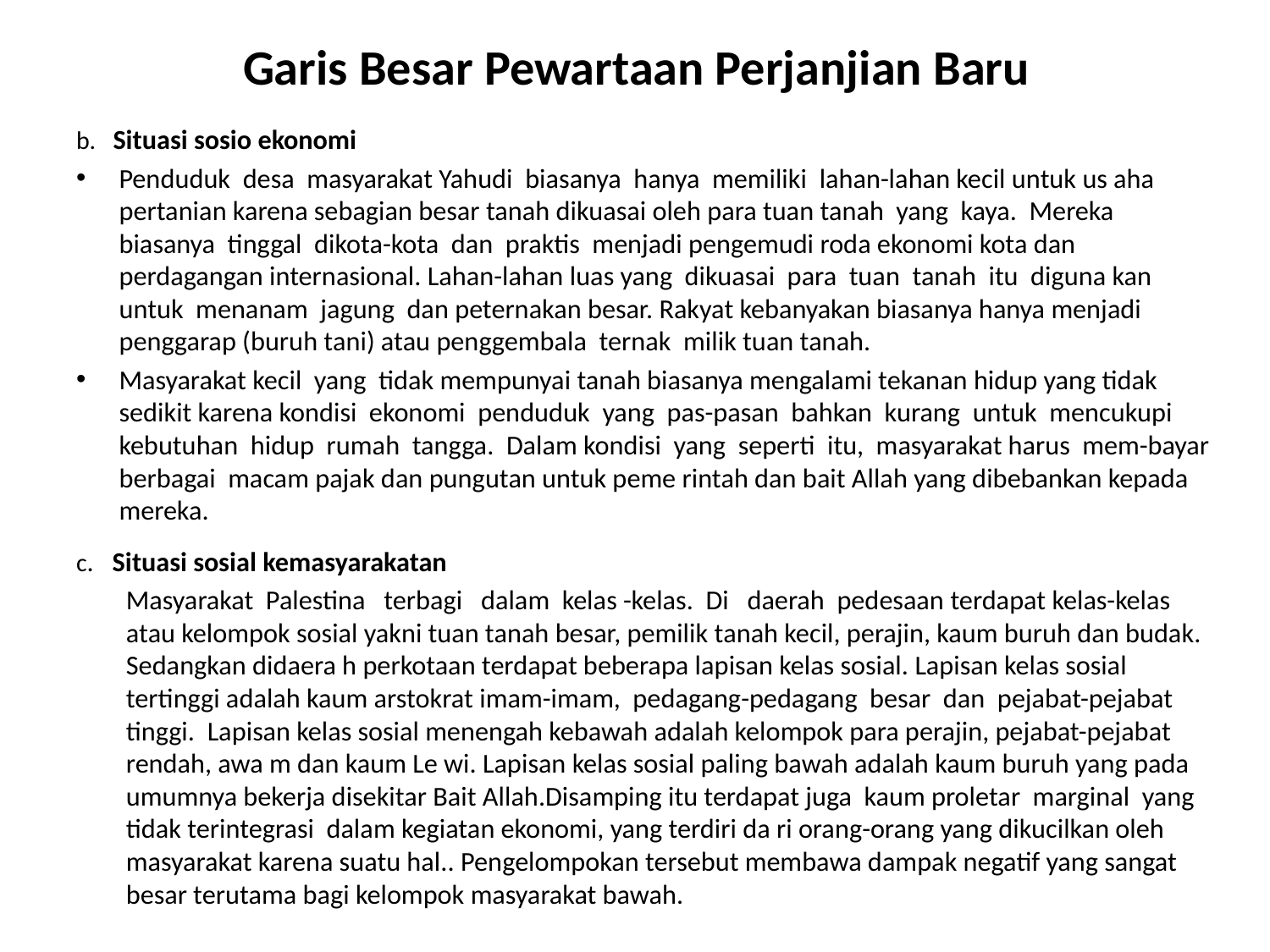

# Garis Besar Pewartaan Perjanjian Baru
b.   Situasi sosio ekonomi
Penduduk  desa  masyarakat Yahudi  biasanya  hanya  memiliki  lahan-lahan kecil untuk us aha pertanian karena sebagian besar tanah dikuasai oleh para tuan tanah  yang  kaya.  Mereka  biasanya  tinggal  dikota-kota  dan  praktis  menjadi pengemudi roda ekonomi kota dan perdagangan internasional. Lahan-lahan luas yang  dikuasai  para  tuan  tanah  itu  diguna kan  untuk  menanam  jagung  dan peternakan besar. Rakyat kebanyakan biasanya hanya menjadi penggarap (buruh tani) atau penggembala  ternak  milik tuan tanah.
Masyarakat kecil  yang  tidak mempunyai tanah biasanya mengalami tekanan hidup yang tidak sedikit karena kondisi  ekonomi  penduduk  yang  pas-pasan  bahkan  kurang  untuk  mencukupi kebutuhan  hidup  rumah  tangga.  Dalam kondisi  yang  seperti  itu,  masyarakat harus  mem-bayar berbagai  macam pajak dan pungutan untuk peme rintah dan bait Allah yang dibebankan kepada mereka.

c.   Situasi sosial kemasyarakatan
Masyarakat  Palestina   terbagi   dalam  kelas -kelas.  Di   daerah  pedesaan terdapat kelas-kelas atau kelompok sosial yakni tuan tanah besar, pemilik tanah kecil, perajin, kaum buruh dan budak. Sedangkan didaera h perkotaan terdapat beberapa lapisan kelas sosial. Lapisan kelas sosial tertinggi adalah kaum arstokrat imam-imam,  pedagang-pedagang  besar  dan  pejabat-pejabat  tinggi.  Lapisan kelas sosial menengah kebawah adalah kelompok para perajin, pejabat-pejabat rendah, awa m dan kaum Le wi. Lapisan kelas sosial paling bawah adalah kaum buruh yang pada umumnya bekerja disekitar Bait Allah.Disamping itu terdapat juga  kaum proletar  marginal  yang  tidak terintegrasi  dalam kegiatan ekonomi, yang terdiri da ri orang-orang yang dikucilkan oleh masyarakat karena suatu hal.. Pengelompokan tersebut membawa dampak negatif yang sangat besar terutama bagi kelompok masyarakat bawah.